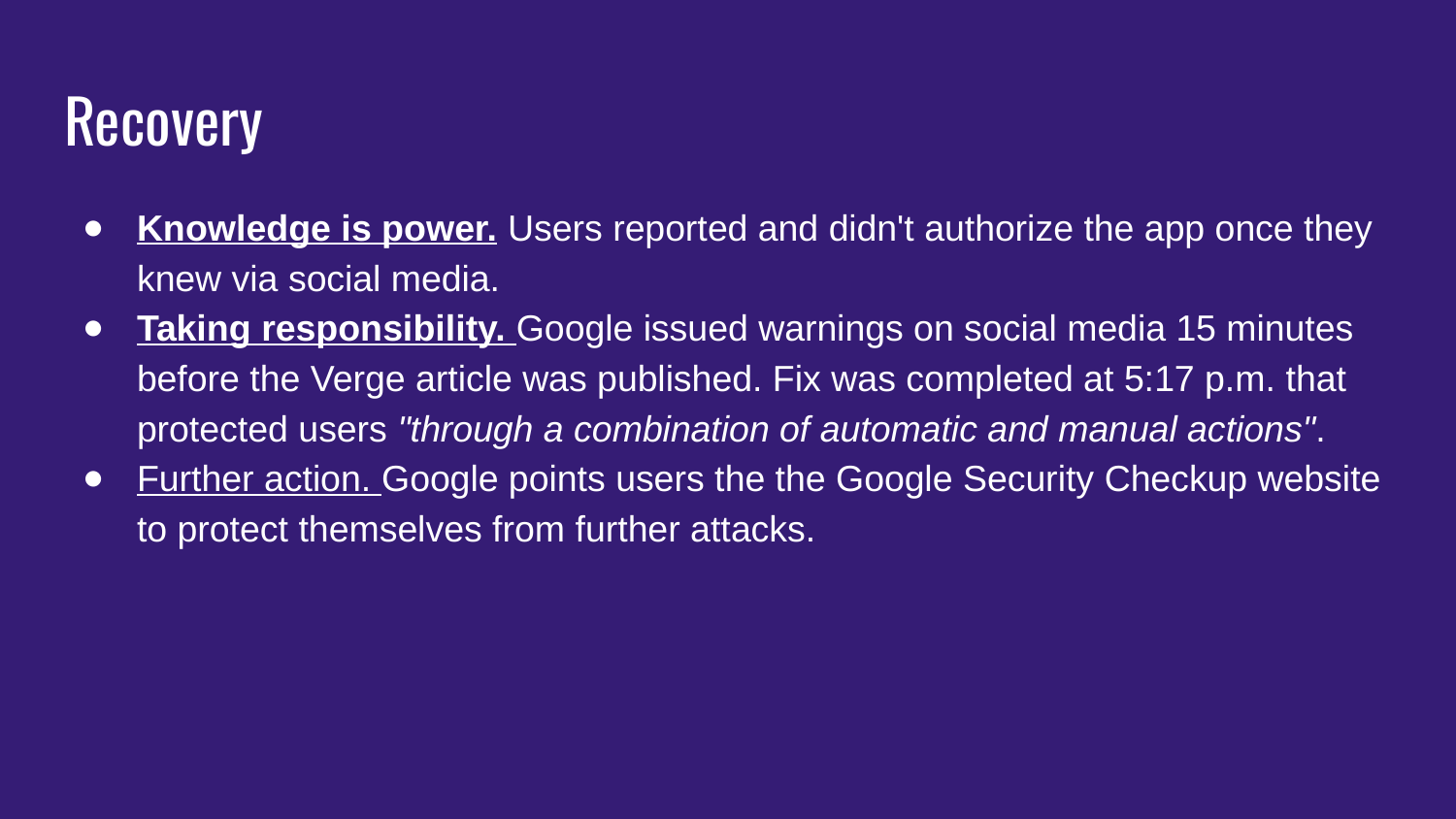

# Recovery
Knowledge is power. Users reported and didn't authorize the app once they knew via social media.
Taking responsibility. Google issued warnings on social media 15 minutes before the Verge article was published. Fix was completed at 5:17 p.m. that protected users "through a combination of automatic and manual actions".
Further action. Google points users the the Google Security Checkup website to protect themselves from further attacks.